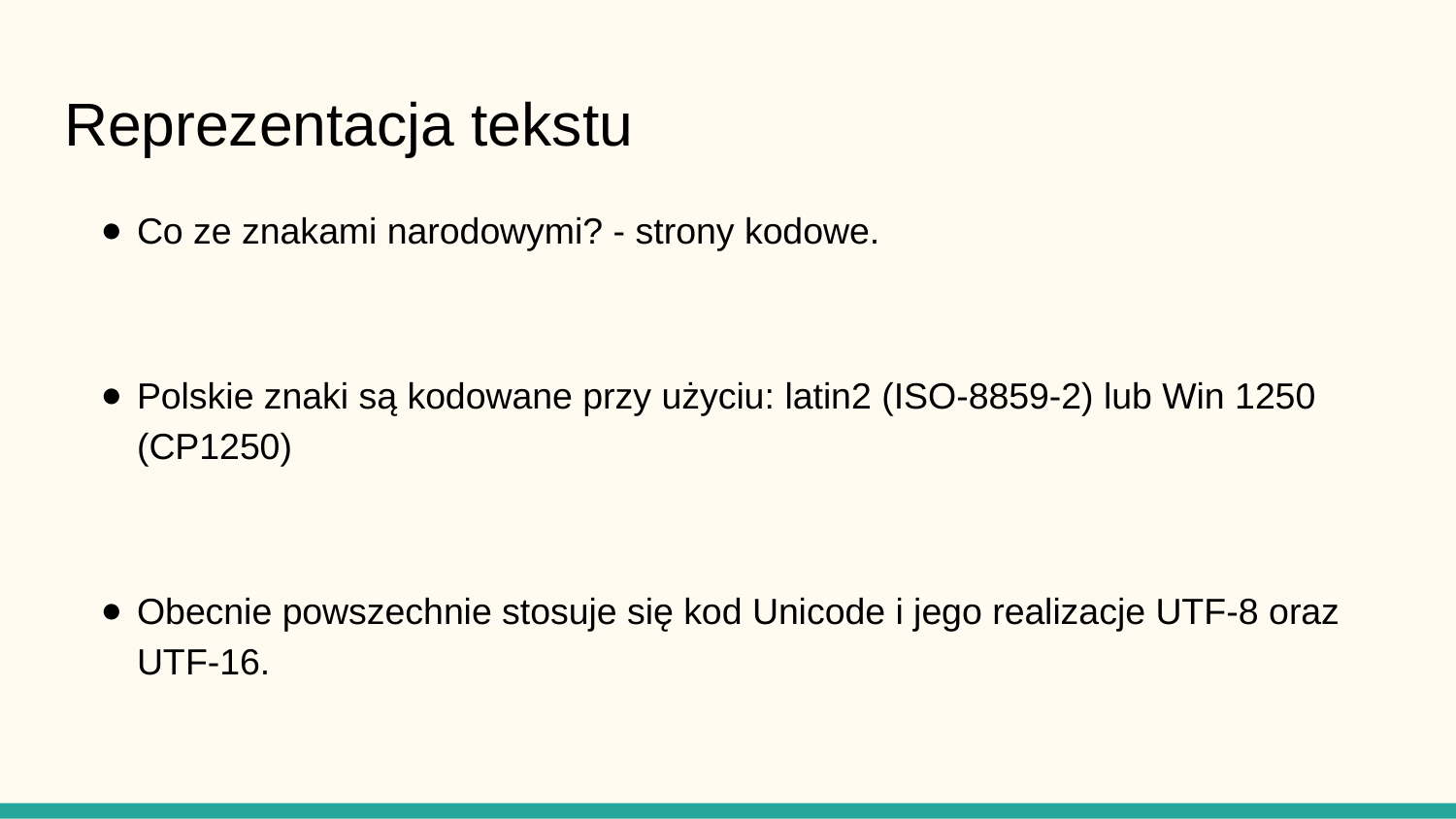

# Reprezentacja tekstu
Co ze znakami narodowymi? - strony kodowe.

Polskie znaki są kodowane przy użyciu: latin2 (ISO-8859-2) lub Win 1250 (CP1250)

Obecnie powszechnie stosuje się kod Unicode i jego realizacje UTF-8 oraz UTF-16.